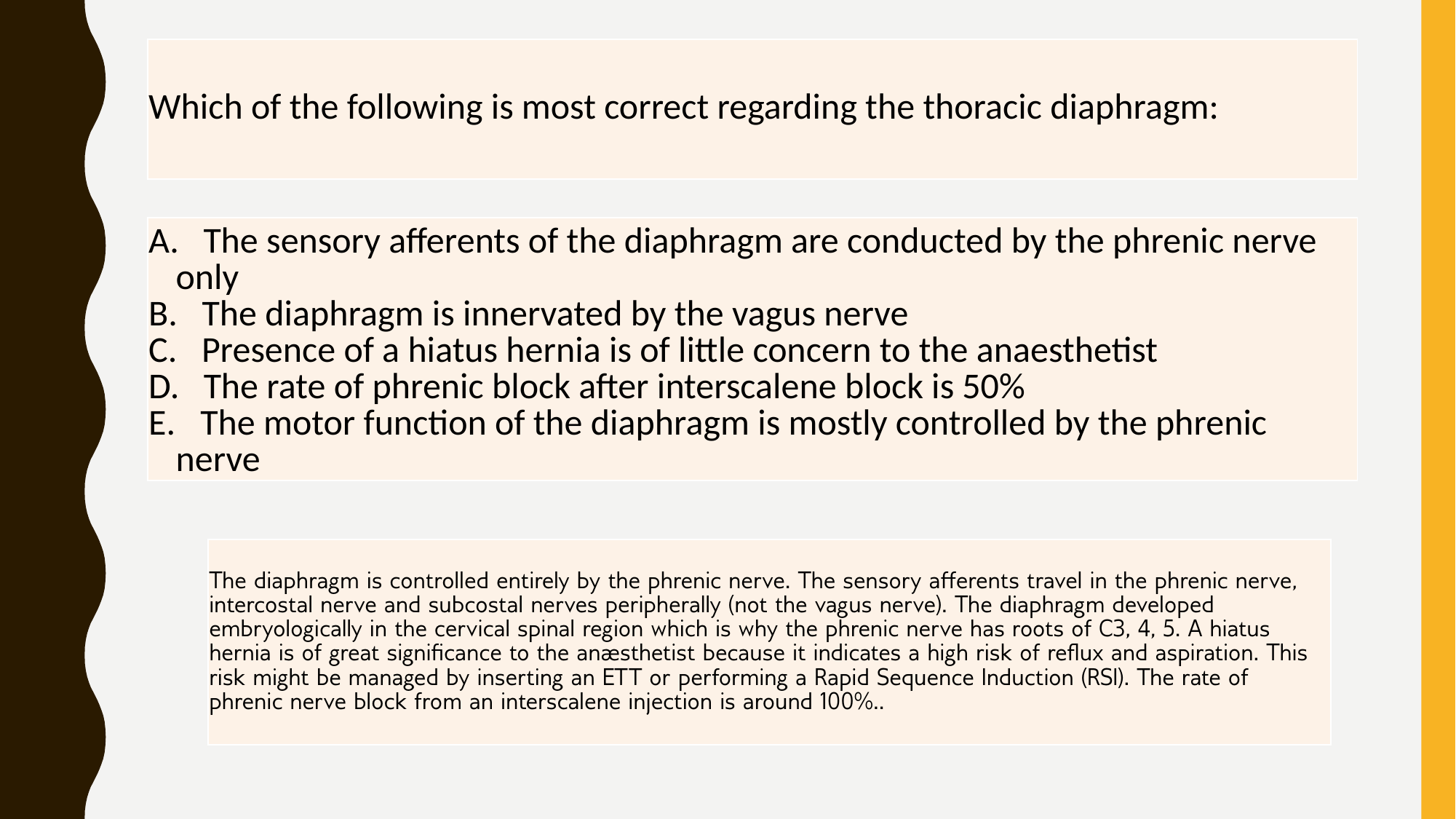

| Which of the following is most correct regarding the thoracic diaphragm: |
| --- |
| The sensory afferents of the diaphragm are conducted by the phrenic nerve only The diaphragm is innervated by the vagus nerve Presence of a hiatus hernia is of little concern to the anaesthetist The rate of phrenic block after interscalene block is 50% The motor function of the diaphragm is mostly controlled by the phrenic nerve |
| --- |
| The diaphragm is controlled entirely by the phrenic nerve. The sensory afferents travel in the phrenic nerve, intercostal nerve and subcostal nerves peripherally (not the vagus nerve). The diaphragm developed embryologically in the cervical spinal region which is why the phrenic nerve has roots of C3, 4, 5. A hiatus hernia is of great significance to the anaesthetist because it indicates a high risk of reflux and aspiration. This risk might be managed by inserting an ETT or performing a Rapid Sequence Induction (RSI). The rate of phrenic nerve block from an interscalene injection is around 100%.. |
| --- |